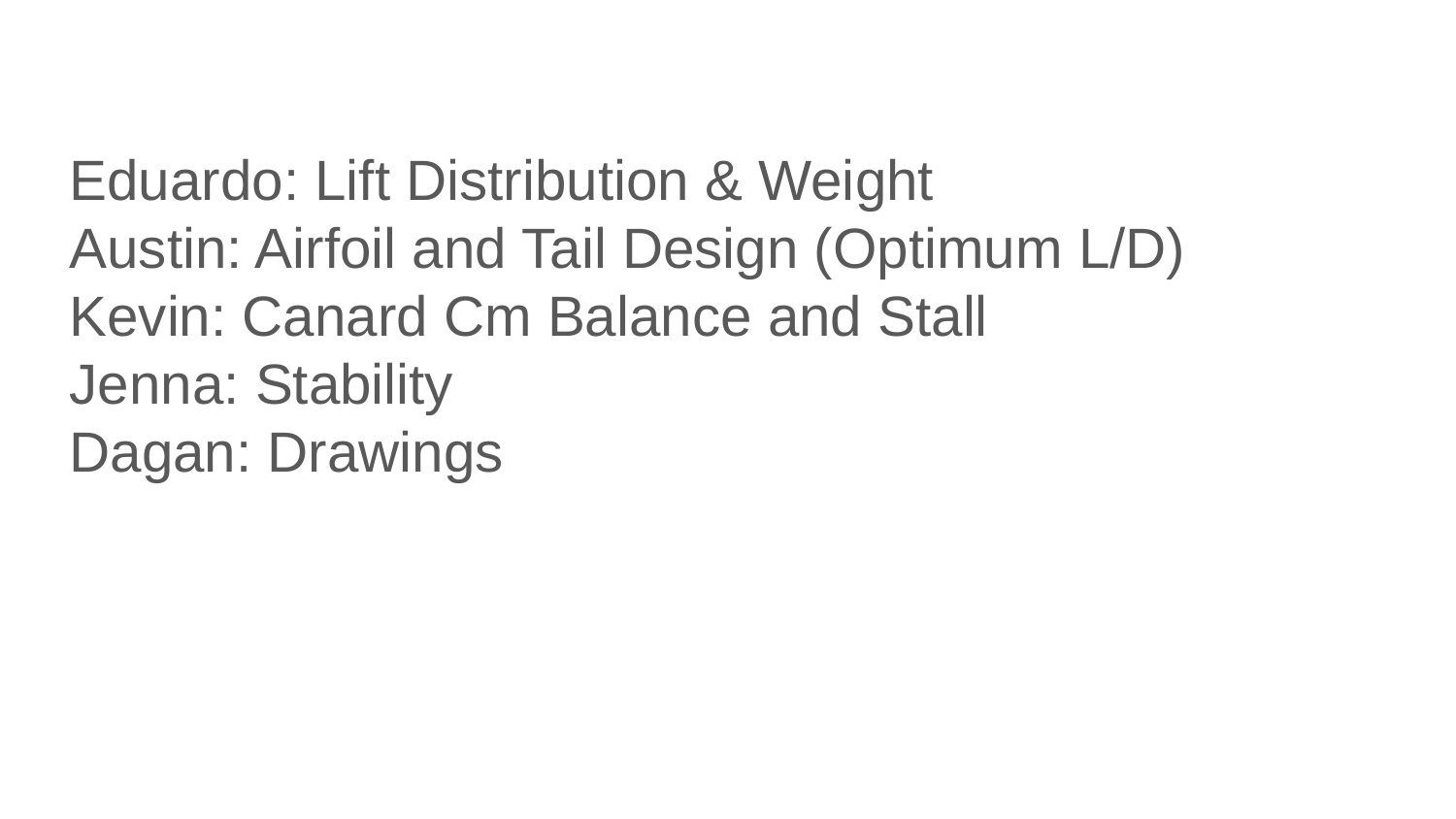

Eduardo: Lift Distribution & Weight
Austin: Airfoil and Tail Design (Optimum L/D)
Kevin: Canard Cm Balance and Stall
Jenna: Stability
Dagan: Drawings